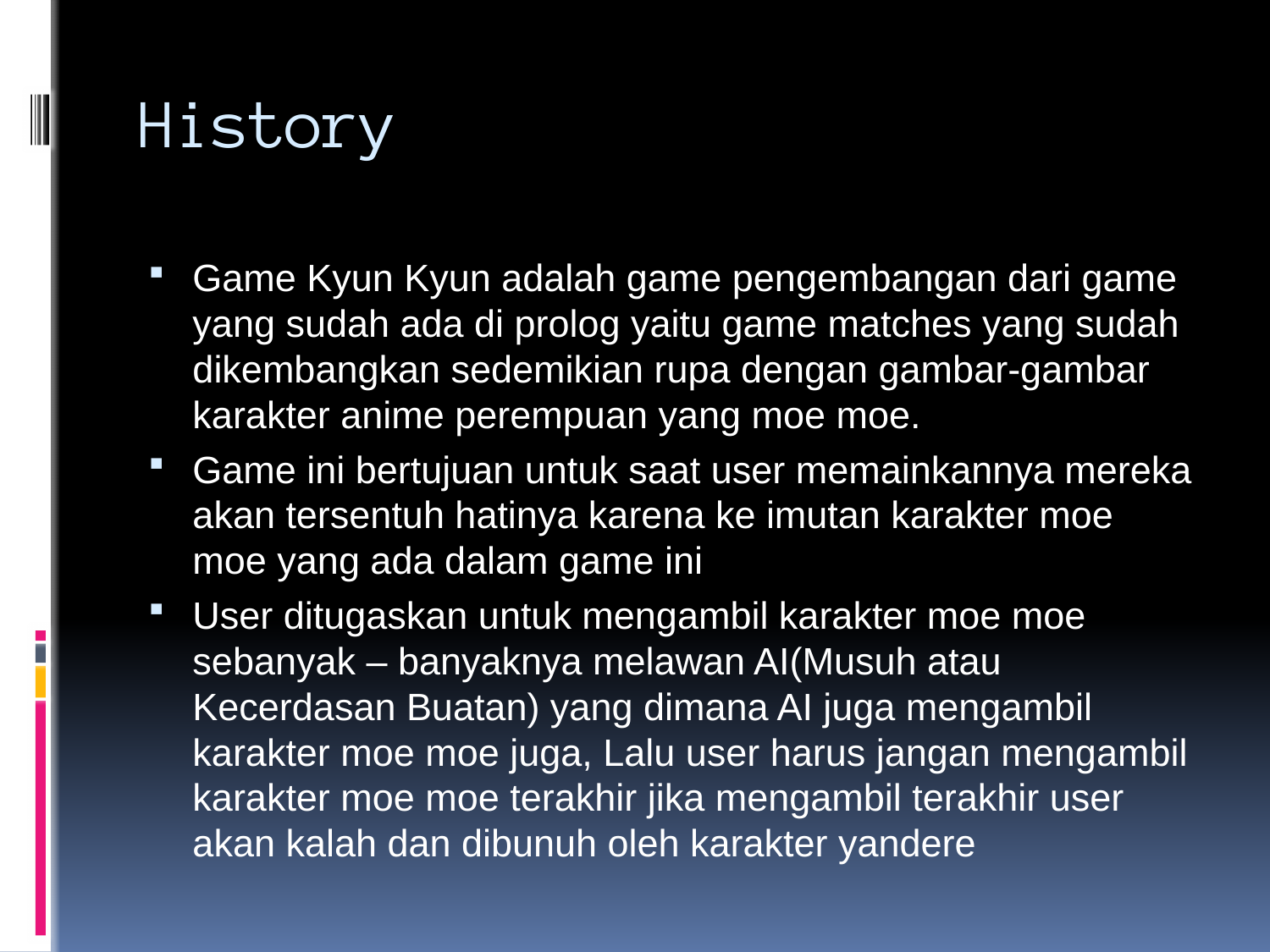

# History
Game Kyun Kyun adalah game pengembangan dari game yang sudah ada di prolog yaitu game matches yang sudah dikembangkan sedemikian rupa dengan gambar-gambar karakter anime perempuan yang moe moe.
Game ini bertujuan untuk saat user memainkannya mereka akan tersentuh hatinya karena ke imutan karakter moe moe yang ada dalam game ini
User ditugaskan untuk mengambil karakter moe moe sebanyak – banyaknya melawan AI(Musuh atau Kecerdasan Buatan) yang dimana AI juga mengambil karakter moe moe juga, Lalu user harus jangan mengambil karakter moe moe terakhir jika mengambil terakhir user akan kalah dan dibunuh oleh karakter yandere